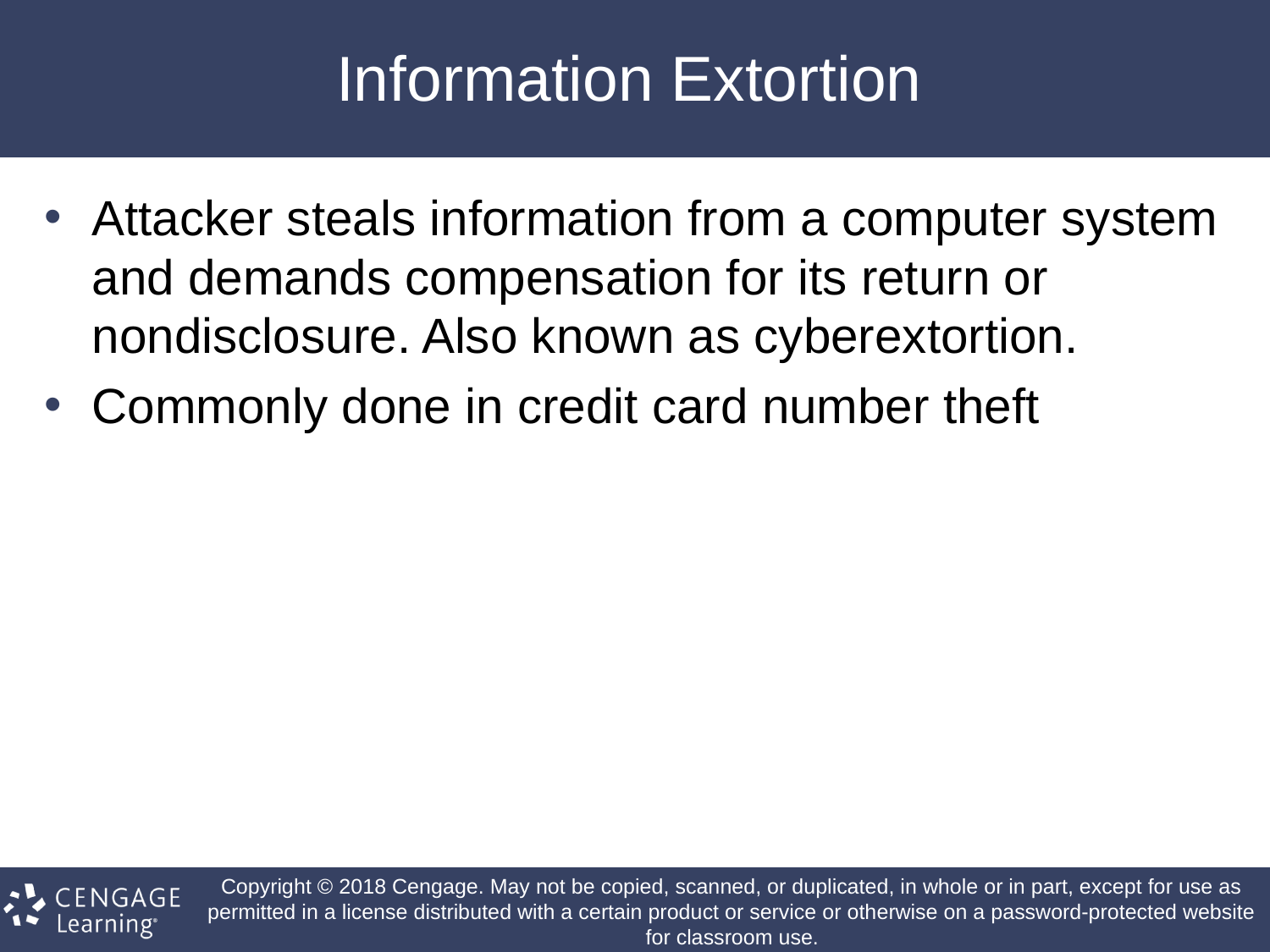

# Information Extortion
Attacker steals information from a computer system and demands compensation for its return or nondisclosure. Also known as cyberextortion.
Commonly done in credit card number theft